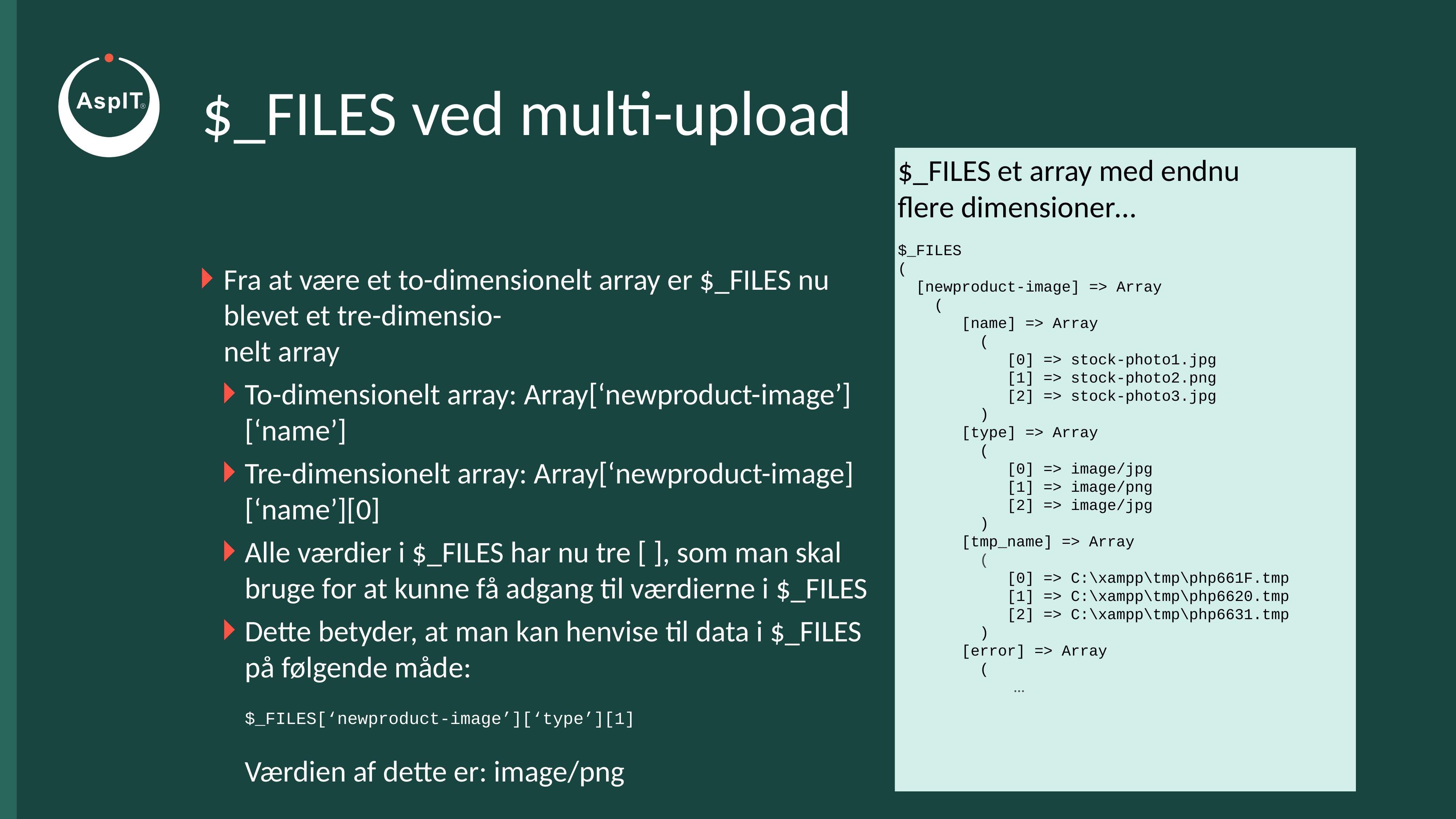

# $_FILES ved multi-upload
$_FILES et array med endnu
flere dimensioner…

$_FILES
(
  [newproduct-image] => Array
    (
	 [name] => Array
	   (
	     	[0] => stock-photo1.jpg
		[1] => stock-photo2.png
		[2] => stock-photo3.jpg
	   )
	 [type] => Array
	   (
	     	[0] => image/jpg
	     	[1] => image/png
	     	[2] => image/jpg
	   )
	 [tmp_name] => Array
	   (
	    	[0] => C:\xampp\tmp\php661F.tmp
	    	[1] => C:\xampp\tmp\php6620.tmp
	    	[2] => C:\xampp\tmp\php6631.tmp
	   )
	 [error] => Array
	   (
		  …
Fra at være et to-dimensionelt array er $_FILES nu blevet et tre-dimensio-
nelt array
To-dimensionelt array: Array[‘newproduct-image’][‘name’]
Tre-dimensionelt array: Array[‘newproduct-image][‘name’][0]
Alle værdier i $_FILES har nu tre [ ], som man skal bruge for at kunne få adgang til værdierne i $_FILES
Dette betyder, at man kan henvise til data i $_FILES på følgende måde:
$_FILES[‘newproduct-image’][‘type’][1]
Værdien af dette er: image/png